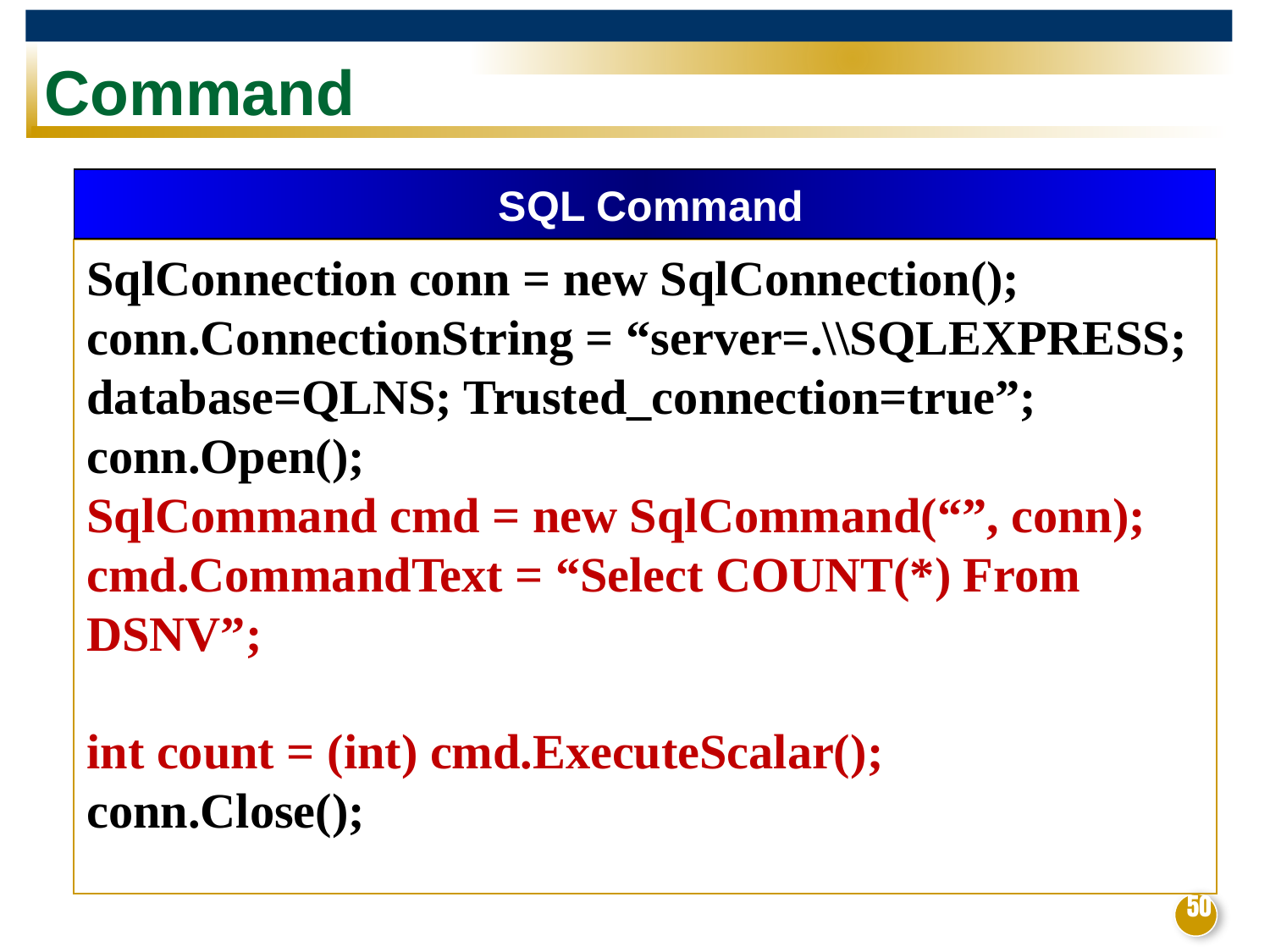

# Command
SQL Command
SqlConnection conn = new SqlConnection();
conn.ConnectionString = “server=.\\SQLEXPRESS; database=QLNS; Trusted_connection=true”;
conn.Open();
SqlCommand cmd = new SqlCommand(“”, conn);
cmd.CommandText = “Select COUNT(*) From DSNV”;

int count = (int) cmd.ExecuteScalar();
conn.Close();

50